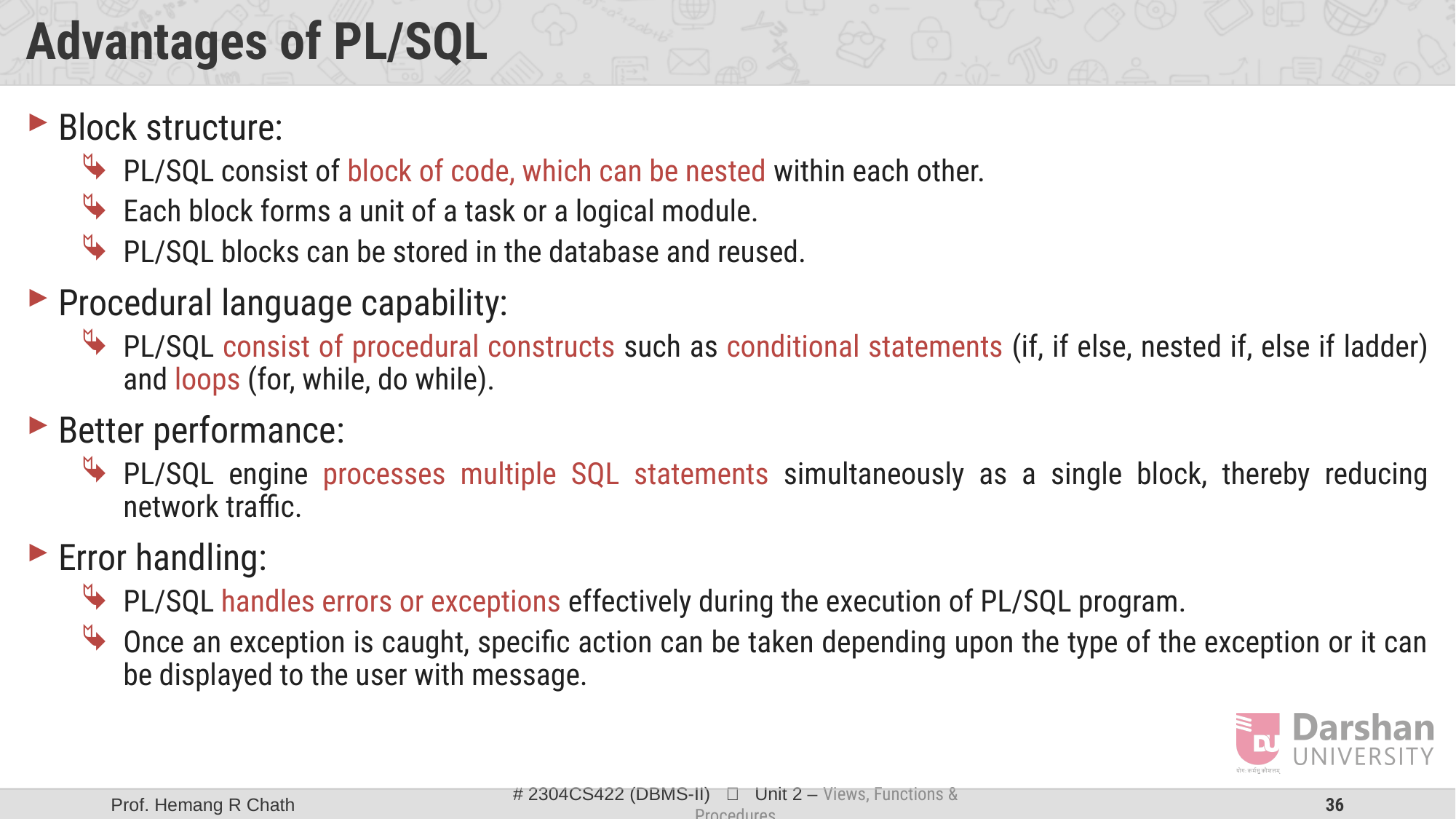

# Advantages of PL/SQL
Block structure:
PL/SQL consist of block of code, which can be nested within each other.
Each block forms a unit of a task or a logical module.
PL/SQL blocks can be stored in the database and reused.
Procedural language capability:
PL/SQL consist of procedural constructs such as conditional statements (if, if else, nested if, else if ladder) and loops (for, while, do while).
Better performance:
PL/SQL engine processes multiple SQL statements simultaneously as a single block, thereby reducing network traffic.
Error handling:
PL/SQL handles errors or exceptions effectively during the execution of PL/SQL program.
Once an exception is caught, specific action can be taken depending upon the type of the exception or it can be displayed to the user with message.